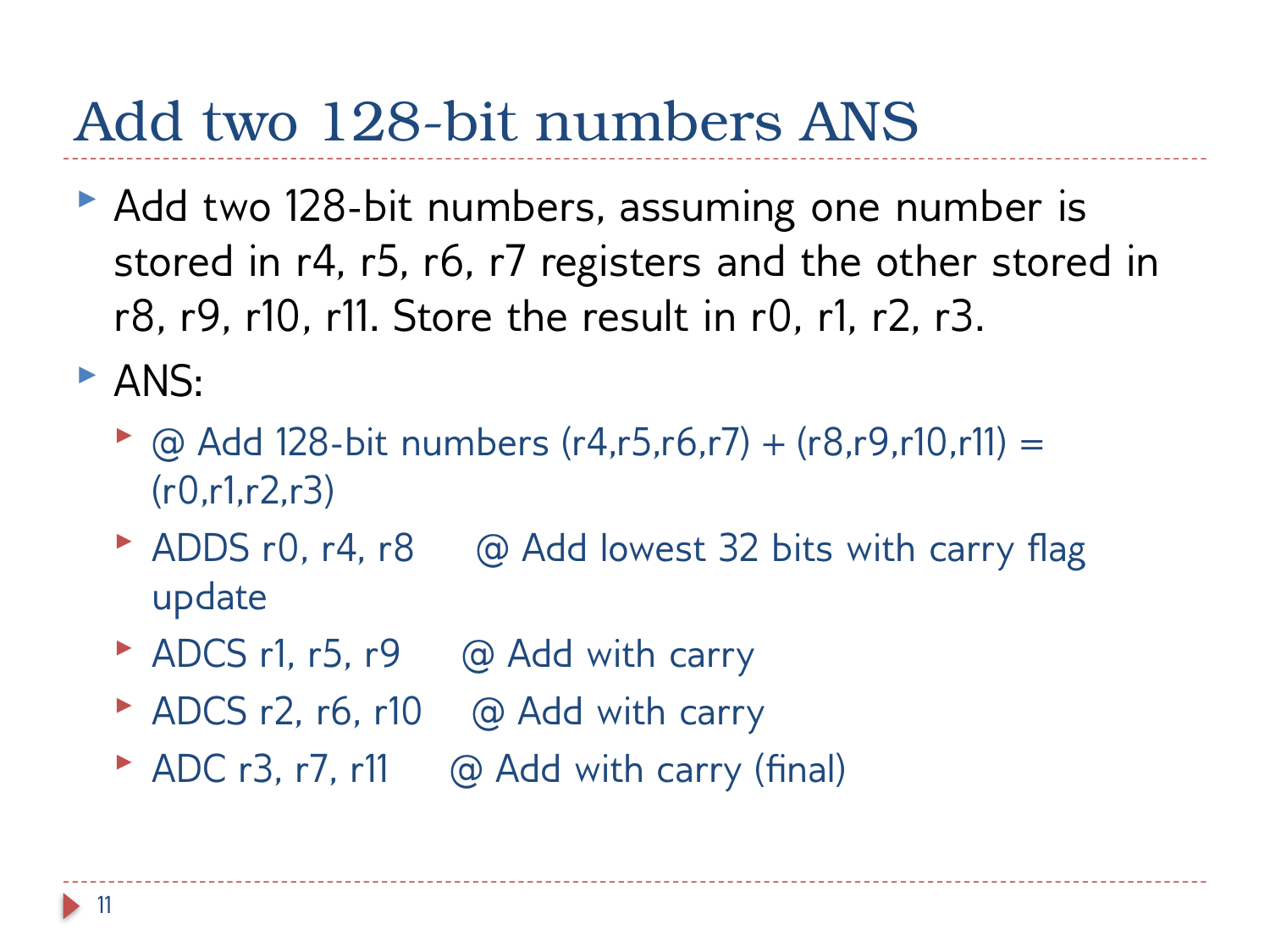

# Add two 128-bit numbers ANS
Add two 128-bit numbers, assuming one number is stored in r4, r5, r6, r7 registers and the other stored in r8, r9, r10, r11. Store the result in r0, r1, r2, r3.
ANS:
@ Add 128-bit numbers (r4,r5,r6,r7) + (r8,r9,r10,r11) = (r0,r1,r2,r3)
ADDS r0, r4, r8     @ Add lowest 32 bits with carry flag update
ADCS r1, r5, r9     @ Add with carry
ADCS r2, r6, r10    @ Add with carry
ADC r3, r7, r11     @ Add with carry (final)

11